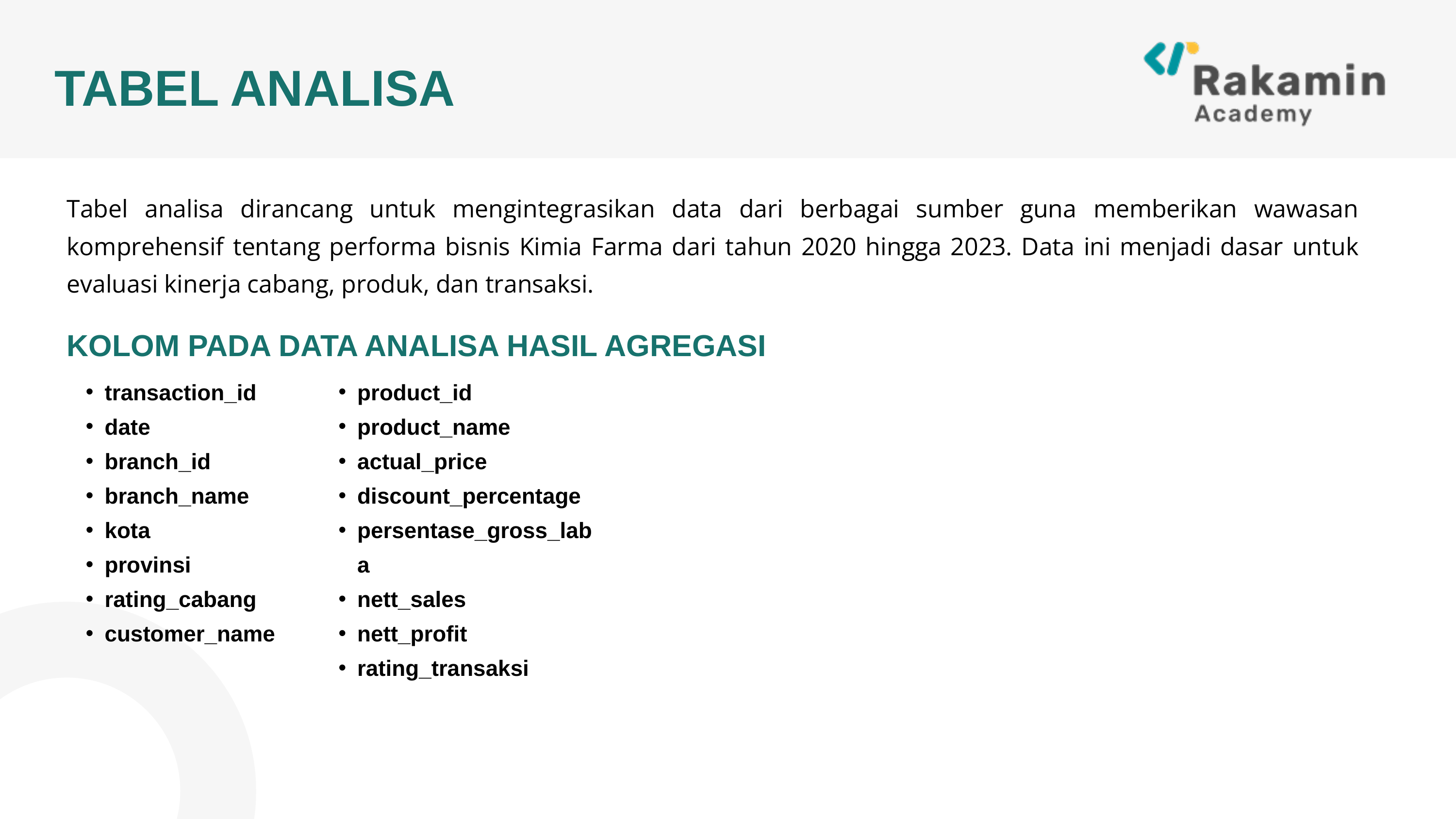

TABEL ANALISA
Tabel analisa dirancang untuk mengintegrasikan data dari berbagai sumber guna memberikan wawasan komprehensif tentang performa bisnis Kimia Farma dari tahun 2020 hingga 2023. Data ini menjadi dasar untuk evaluasi kinerja cabang, produk, dan transaksi.
KOLOM PADA DATA ANALISA HASIL AGREGASI
transaction_id
date
branch_id
branch_name
kota
provinsi
rating_cabang
customer_name

product_id
product_name
actual_price
discount_percentage
persentase_gross_laba
nett_sales
nett_profit
rating_transaksi